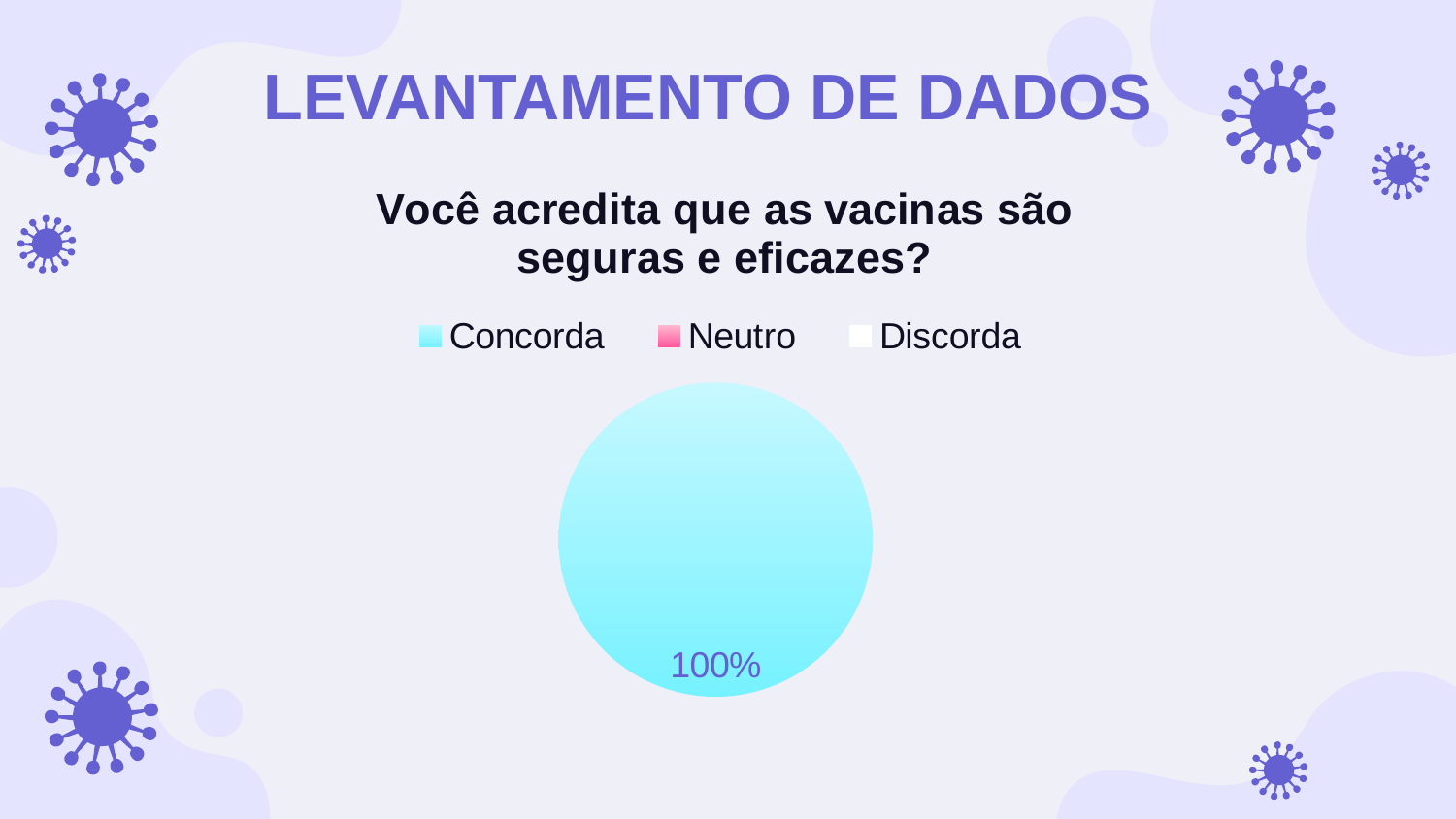

# LEVANTAMENTO DE DADOS

### Chart: Você acredita que as vacinas são seguras e eficazes?

| Category |  |
|---|---|
| Concorda | 31.0 |
| Neutro | 0.0 |
| Discorda | 0.0 |